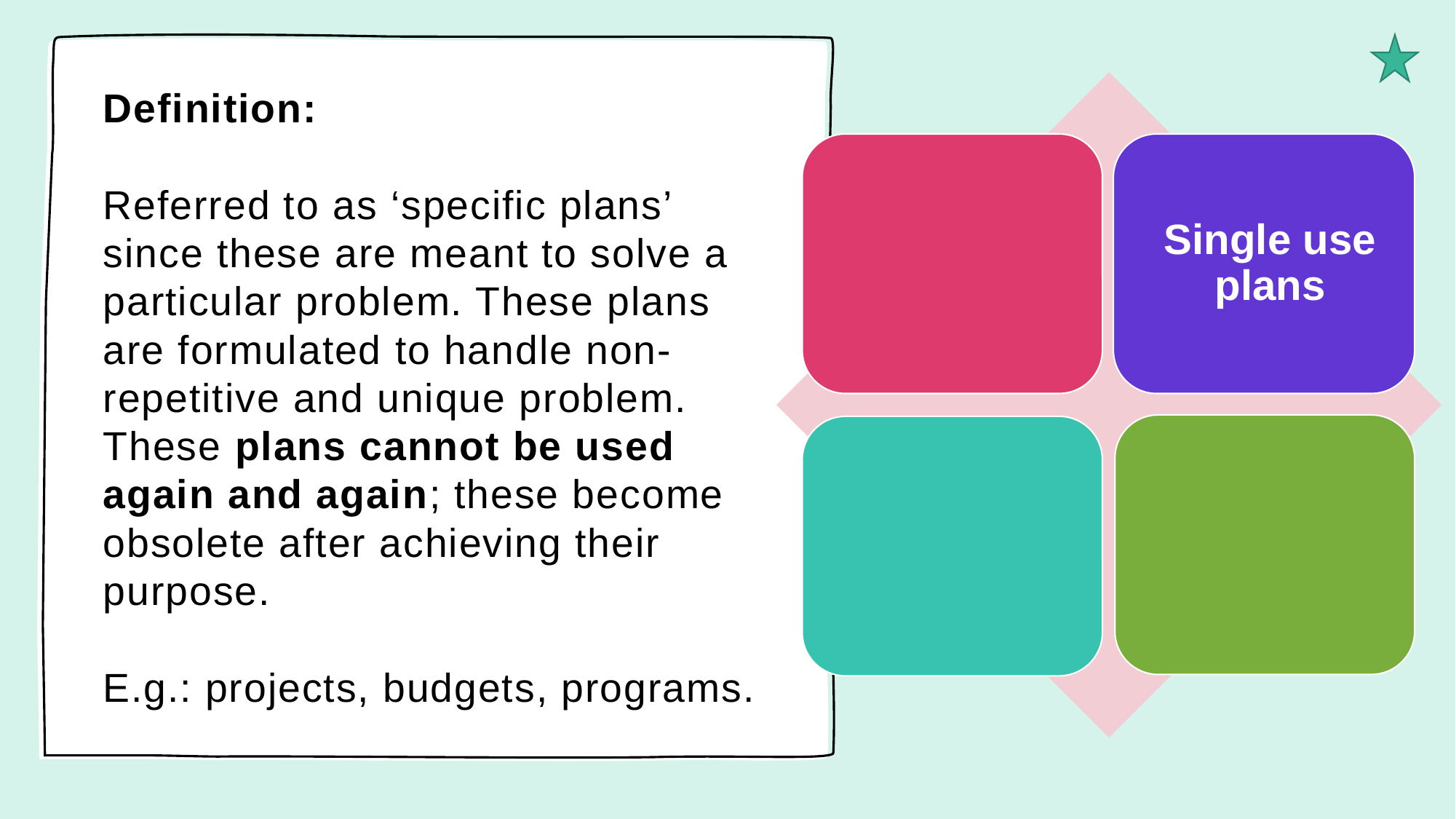

# Definition: Referred to as ‘specific plans’ since these are meant to solve a particular problem. These plans are formulated to handle non-repetitive and unique problem. These plans cannot be used again and again; these become obsolete after achieving their purpose. E.g.: projects, budgets, programs.

Single use plans